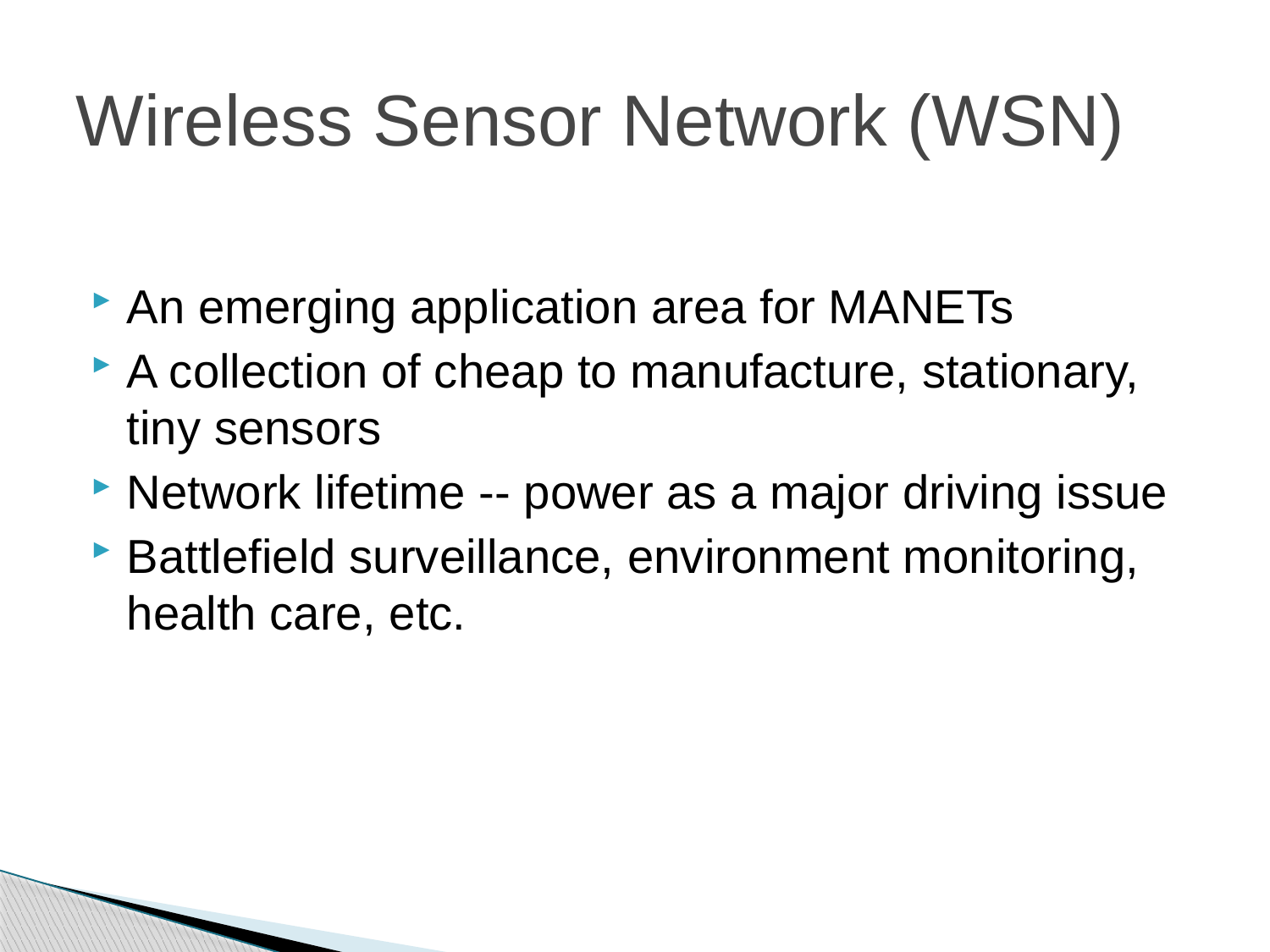

# Wireless Sensor Network (WSN)

An emerging application area for MANETs
A collection of cheap to manufacture, stationary, tiny sensors
Network lifetime -- power as a major driving issue
Battlefield surveillance, environment monitoring, health care, etc.